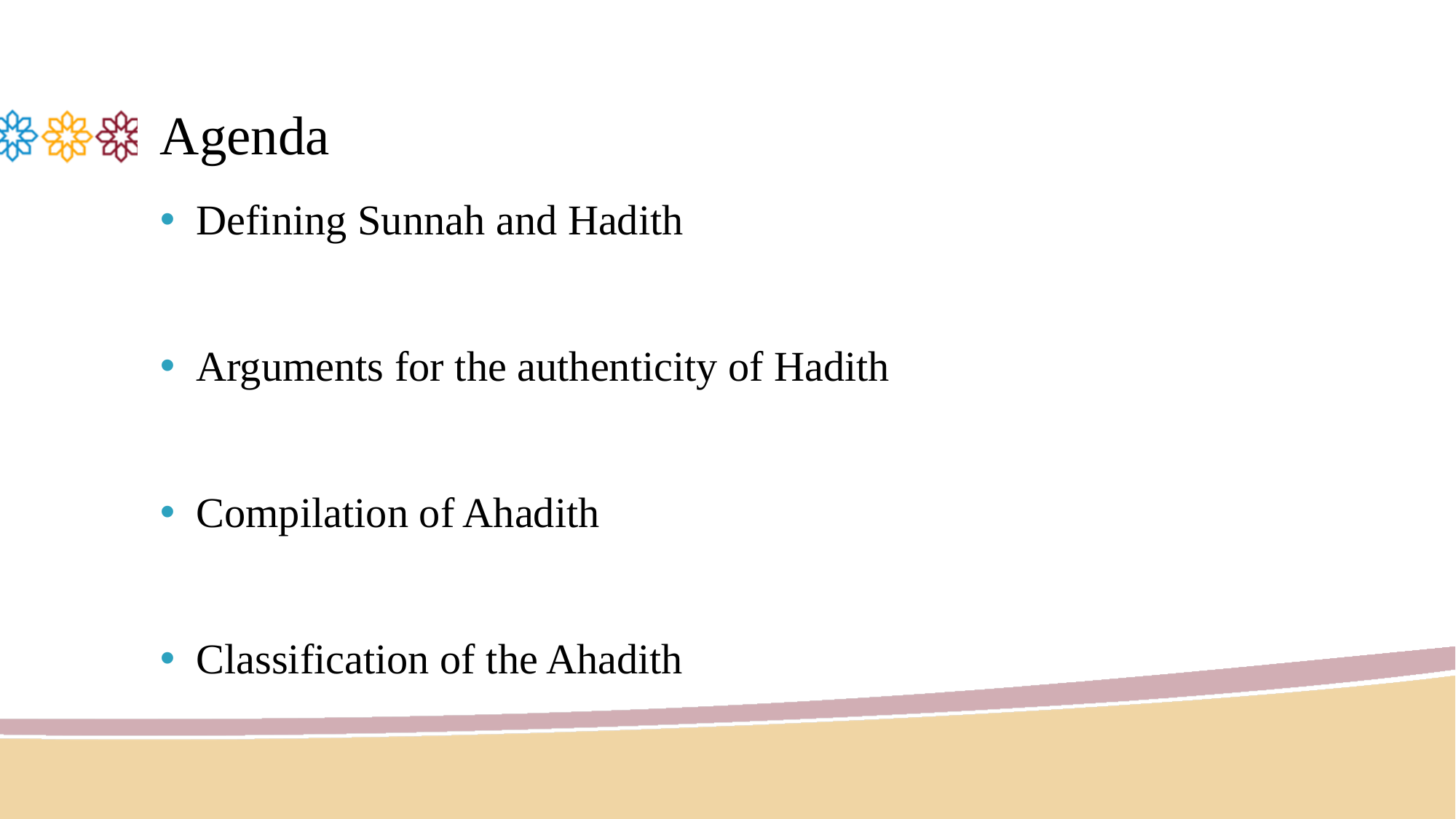

# Agenda
Defining Sunnah and Hadith

Arguments for the authenticity of Hadith

Compilation of Ahadith

Classification of the Ahadith